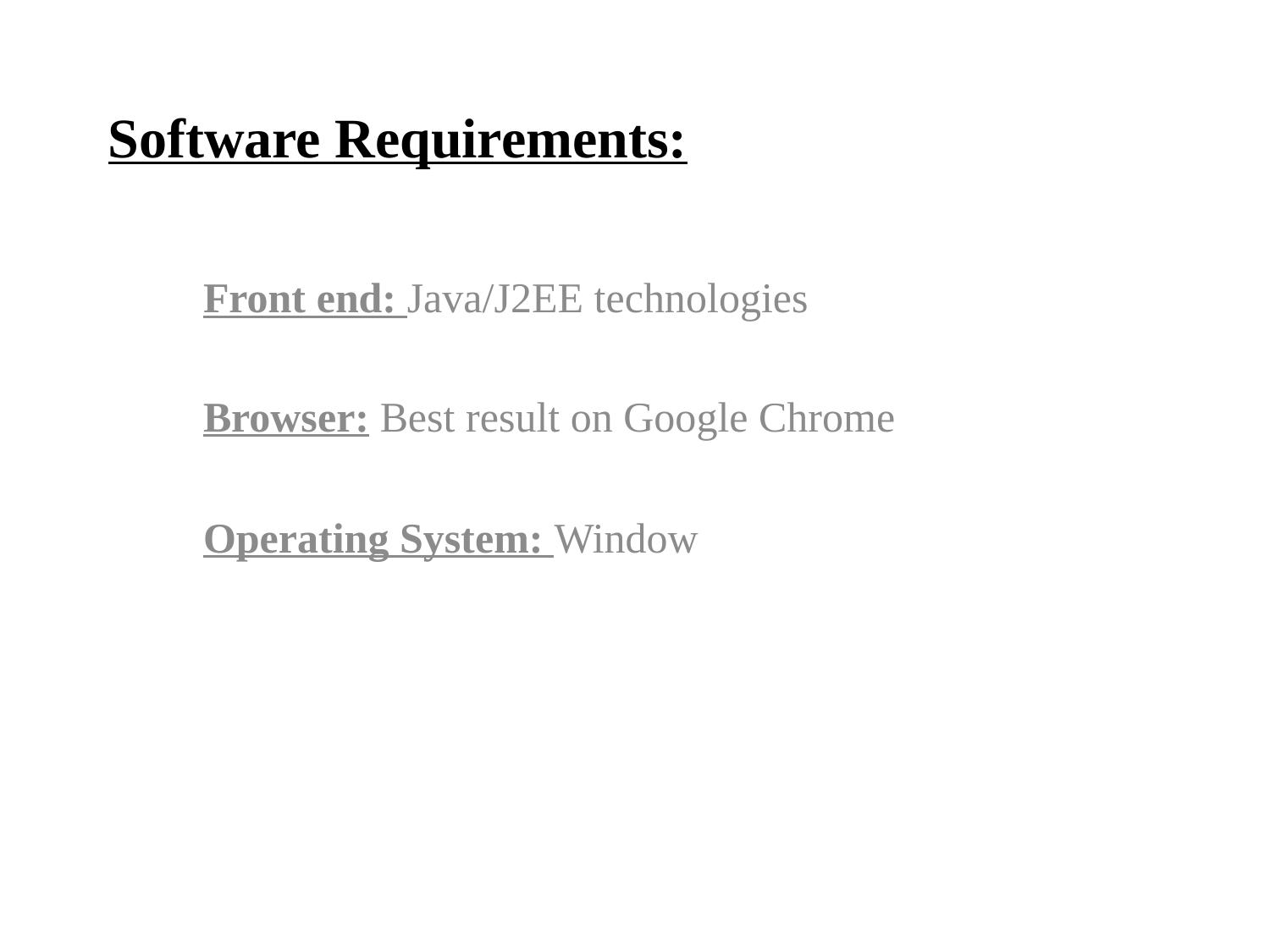

# Software Requirements:
Front end: Java/J2EE technologies

Browser: Best result on Google Chrome

Operating System: Window